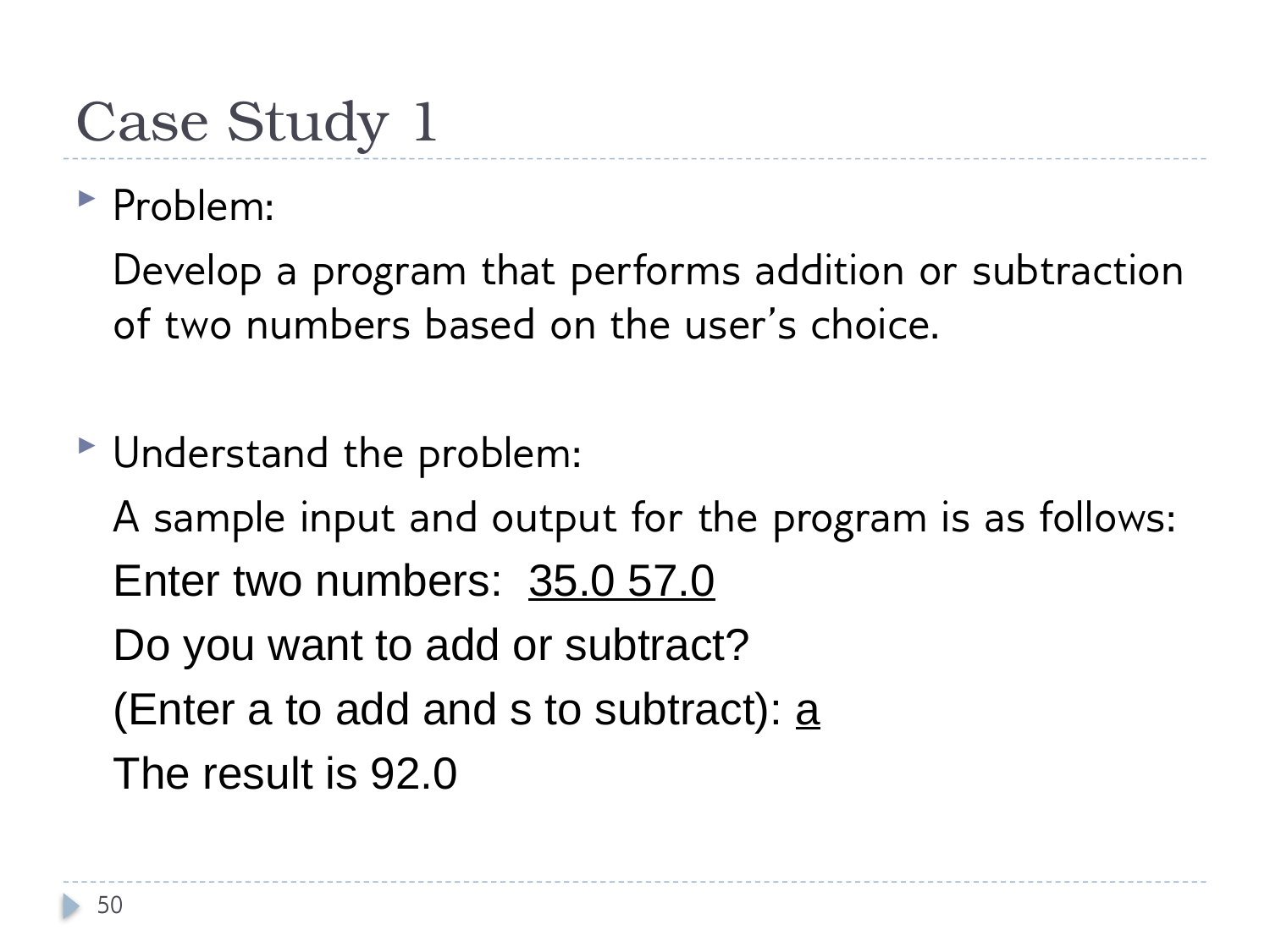

# Case Study 1
Problem:
	Develop a program that performs addition or subtraction of two numbers based on the user’s choice.

Understand the problem:
	A sample input and output for the program is as follows:
		Enter two numbers:  35.0 57.0
		Do you want to add or subtract?
		(Enter a to add and s to subtract): a
		The result is 92.0

50